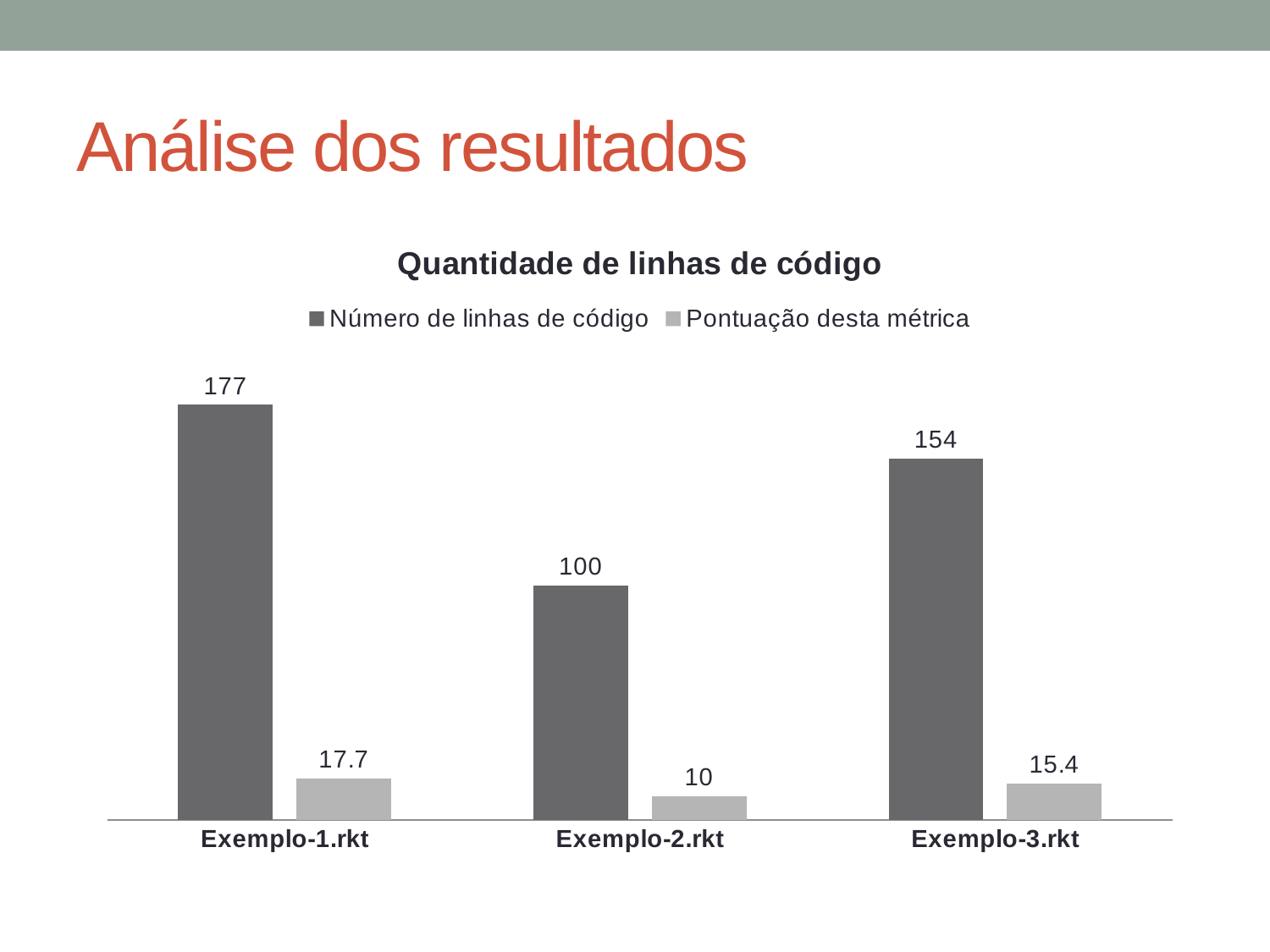

# Análise dos resultados

### Chart: Quantidade de linhas de código

| Category | Número de linhas de código | Pontuação desta métrica |
|---|---|---|
| Exemplo-1.rkt | 177.0 | 17.7 |
| Exemplo-2.rkt | 100.0 | 10.0 |
| Exemplo-3.rkt | 154.0 | 15.4 |